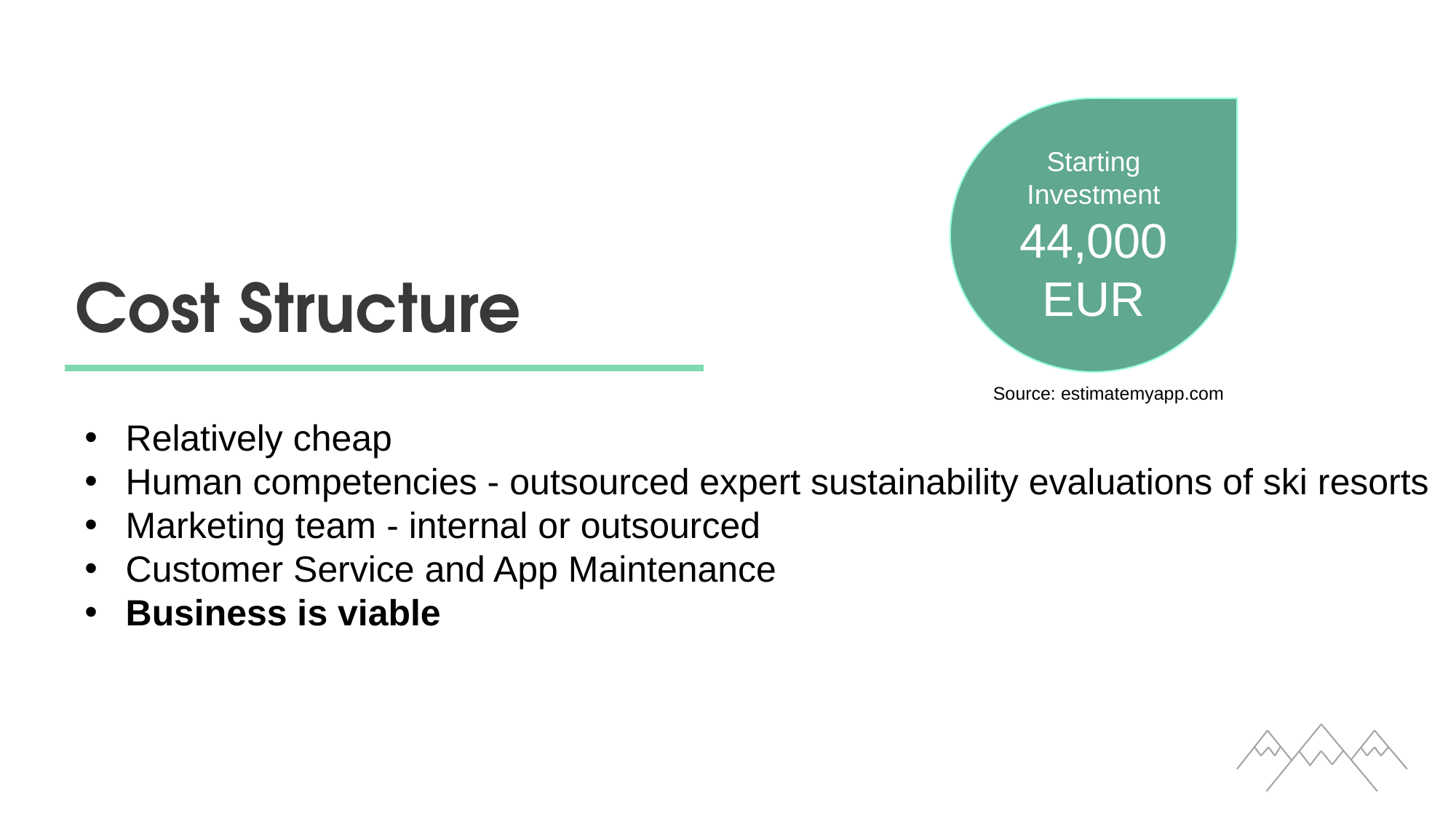

Starting Investment
44,000 EUR
Source: estimatemyapp.com
Cost Structure
Relatively cheap
Human competencies - outsourced expert sustainability evaluations of ski resorts
Marketing team - internal or outsourced
Customer Service and App Maintenance
Business is viable